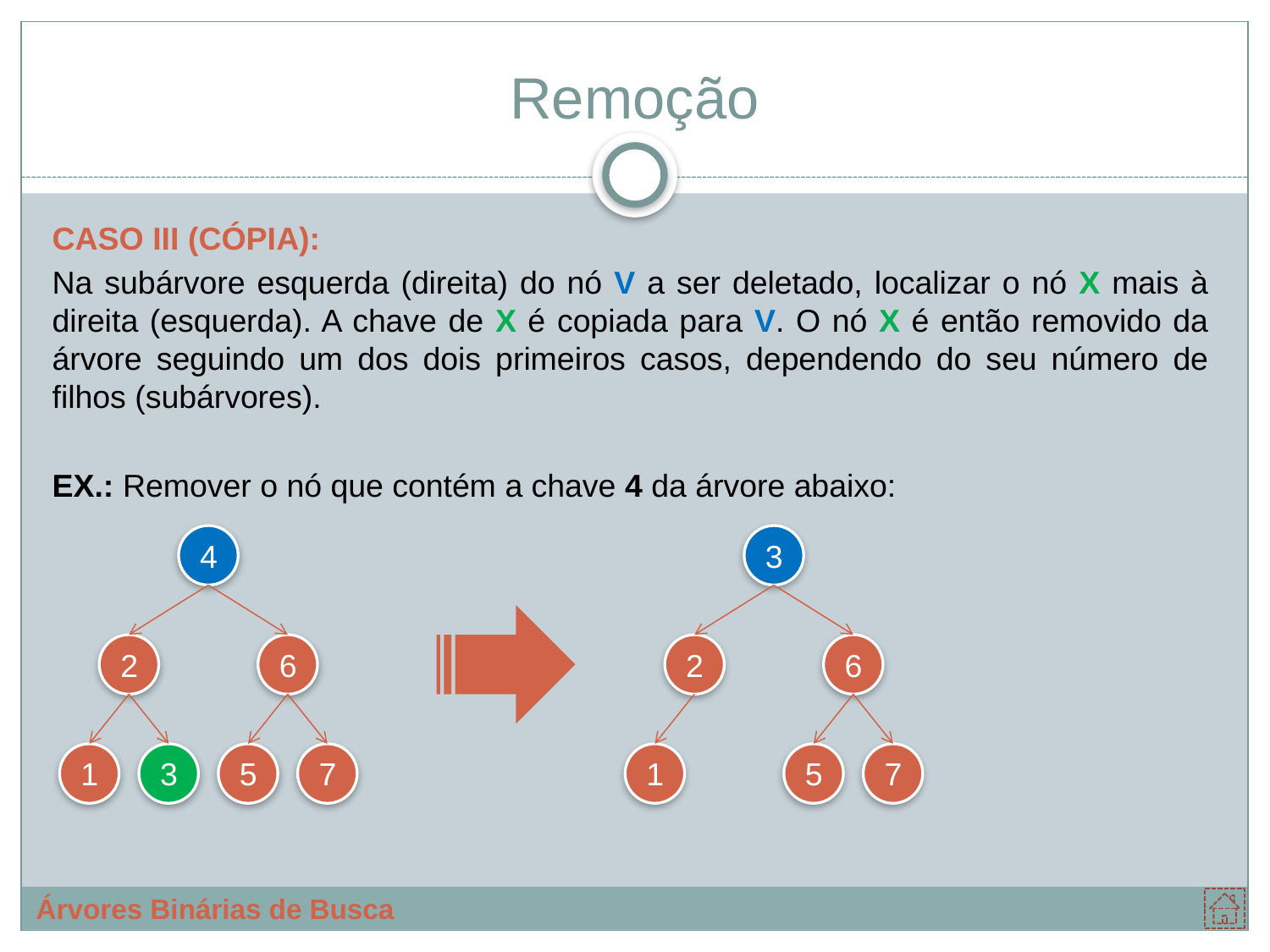

# Remoção
CASO III (CÓPIA):
Na subárvore esquerda (direita) do nó V a ser deletado, localizar o nó X mais à direita (esquerda). A chave de X é copiada para V. O nó X é então removido da árvore seguindo um dos dois primeiros casos, dependendo do seu número de filhos (subárvores).

EX.: Remover o nó que contém a chave 4 da árvore abaixo:

4
2
6
1
5
7
3
3
2
6
1
5
7

Árvores Binárias de Busca